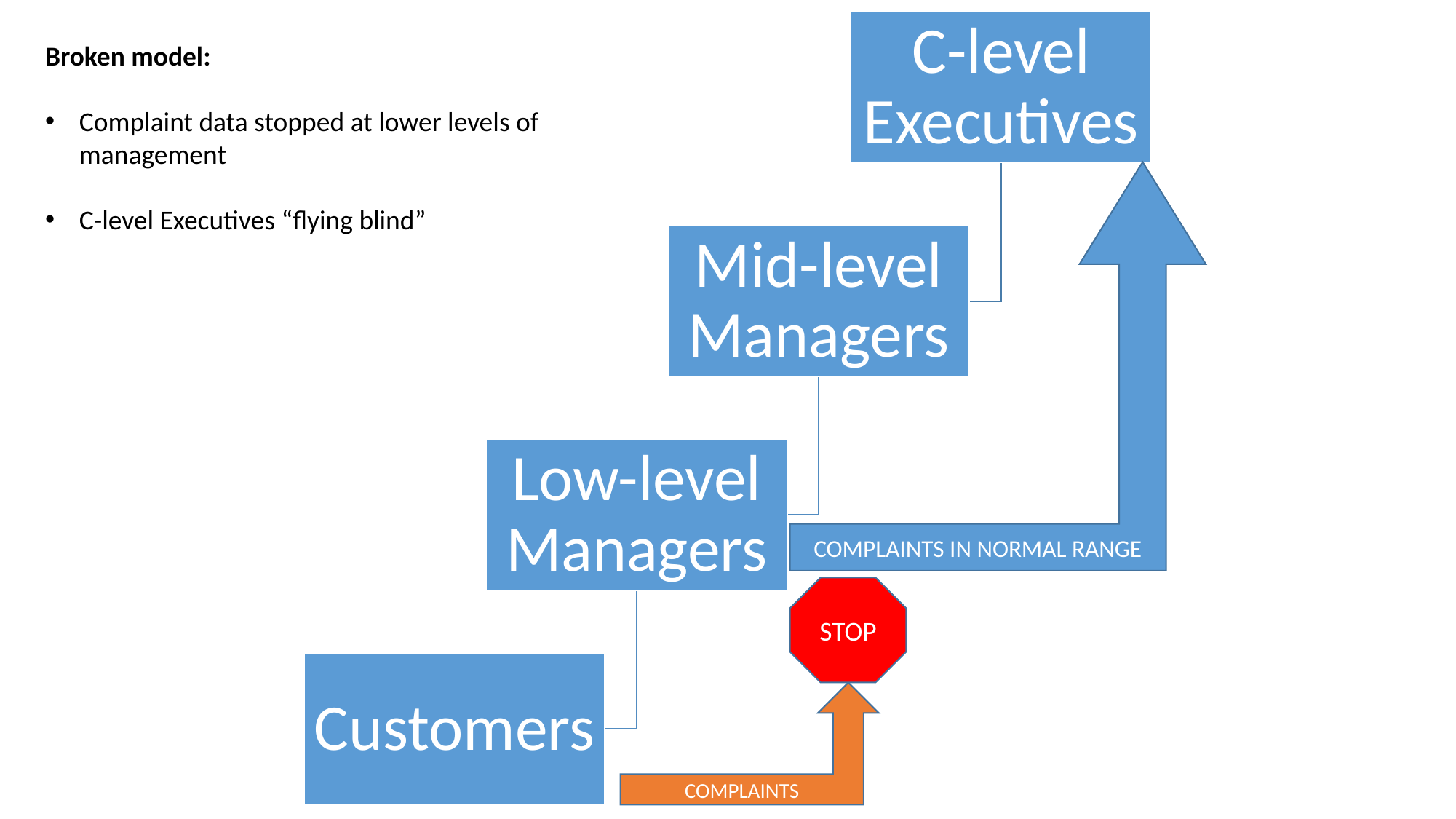

C-level Executives
Mid-level Managers
Low-level Managers
Customers
Broken model:

Complaint data stopped at lower levels of management

C-level Executives “flying blind”

COMPLAINTS IN NORMAL RANGE
STOP
COMPLAINTS